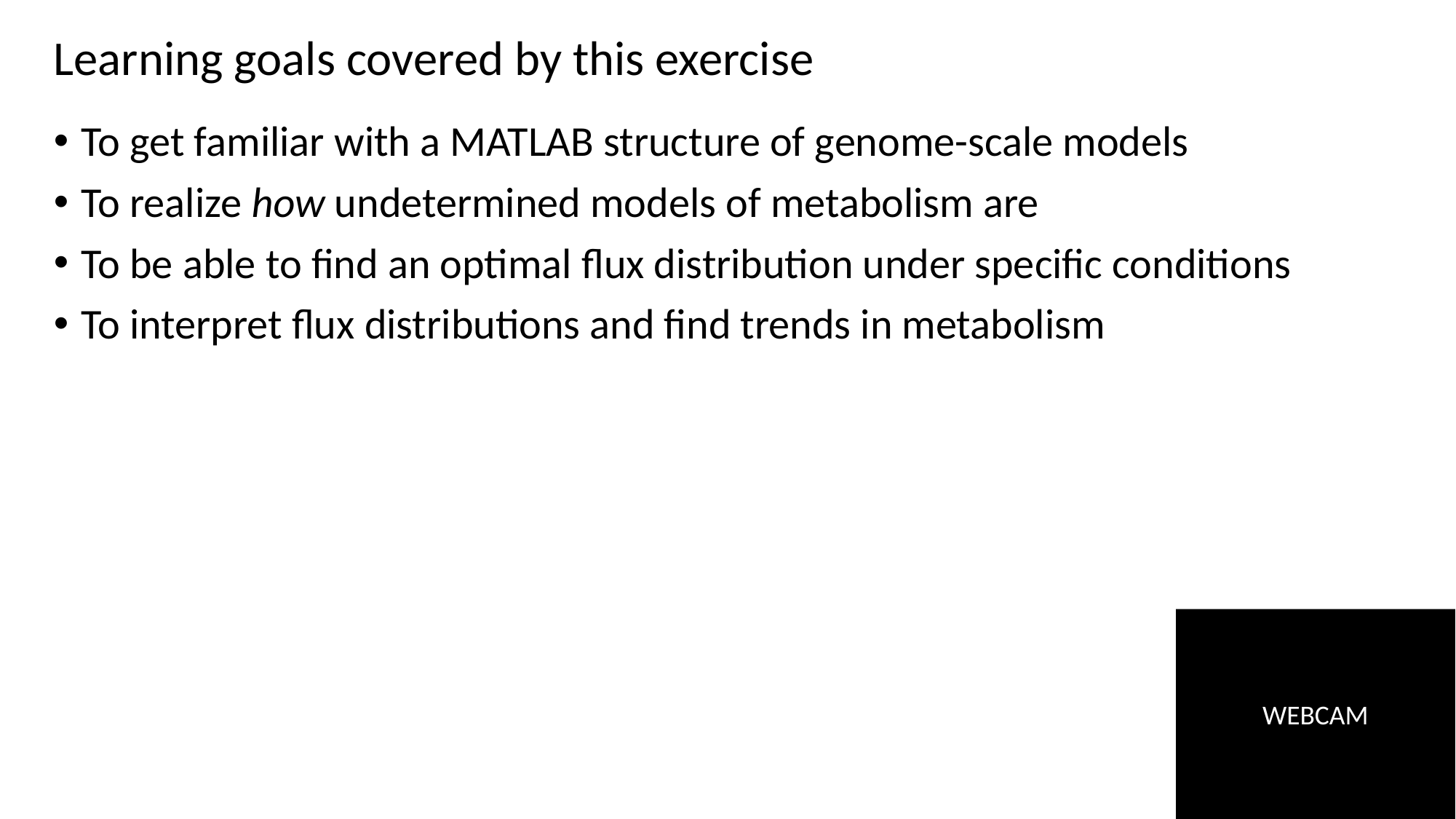

# Learning goals covered by this exercise
To get familiar with a MATLAB structure of genome-scale models
To realize how undetermined models of metabolism are
To be able to find an optimal flux distribution under specific conditions
To interpret flux distributions and find trends in metabolism